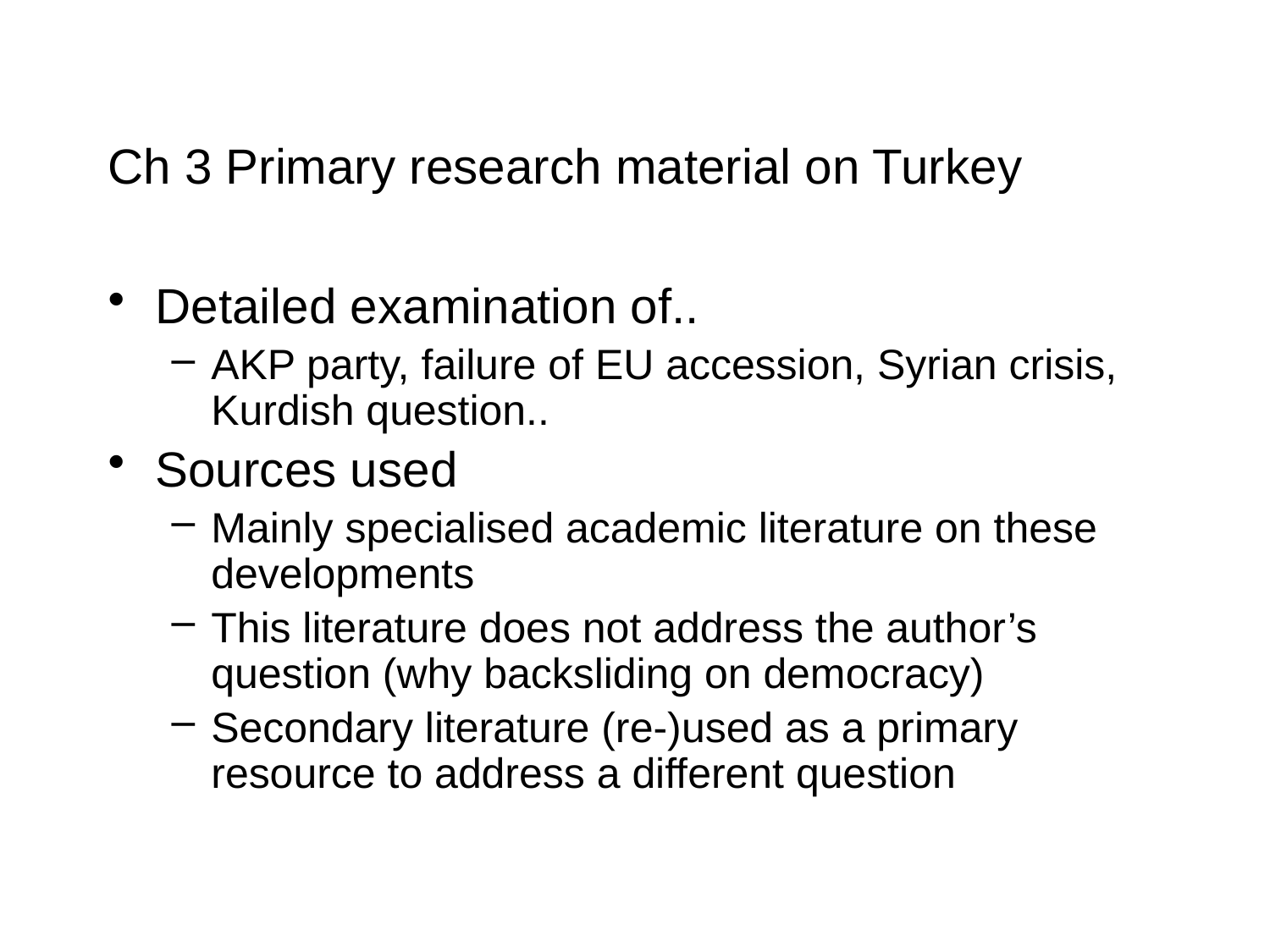

# Ch 3 Primary research material on Turkey
Detailed examination of..
AKP party, failure of EU accession, Syrian crisis, Kurdish question..
Sources used
Mainly specialised academic literature on these developments
This literature does not address the author’s question (why backsliding on democracy)
Secondary literature (re-)used as a primary resource to address a different question